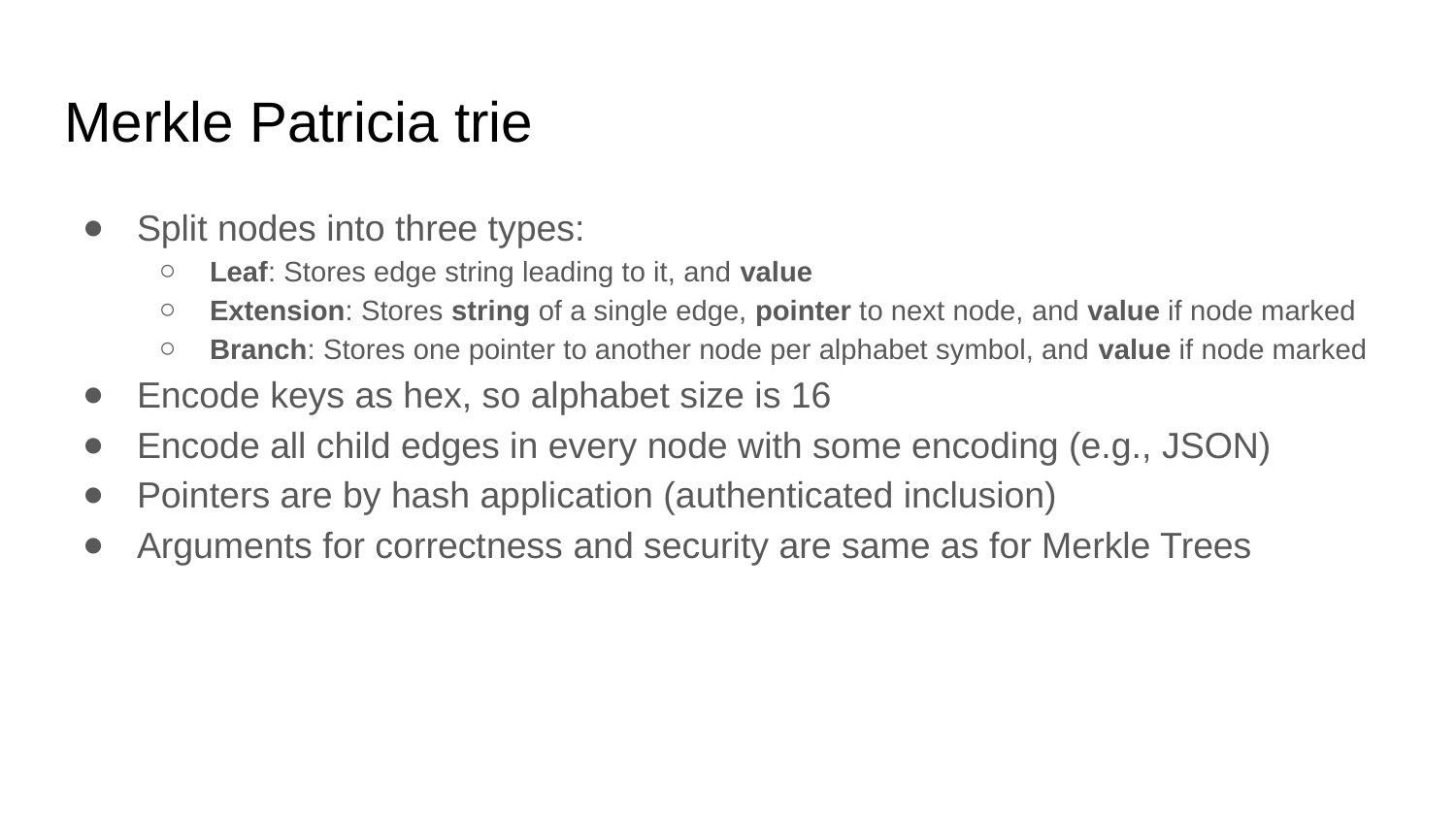

# Merkle Patricia trie
Split nodes into three types:
Leaf: Stores edge string leading to it, and value
Extension: Stores string of a single edge, pointer to next node, and value if node marked
Branch: Stores one pointer to another node per alphabet symbol, and value if node marked
Encode keys as hex, so alphabet size is 16
Encode all child edges in every node with some encoding (e.g., JSON)
Pointers are by hash application (authenticated inclusion)
Arguments for correctness and security are same as for Merkle Trees